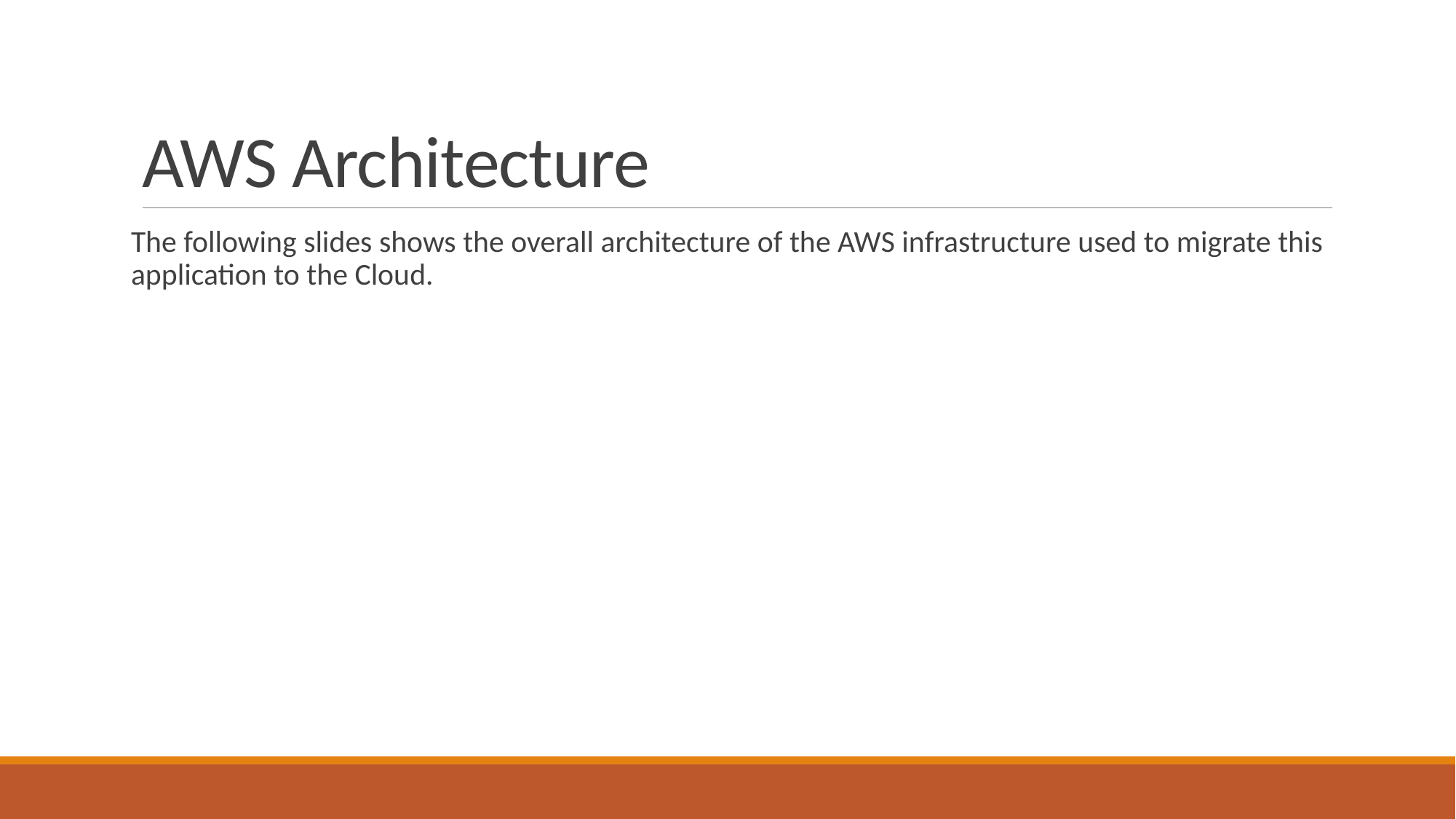

# AWS Architecture
The following slides shows the overall architecture of the AWS infrastructure used to migrate this application to the Cloud.